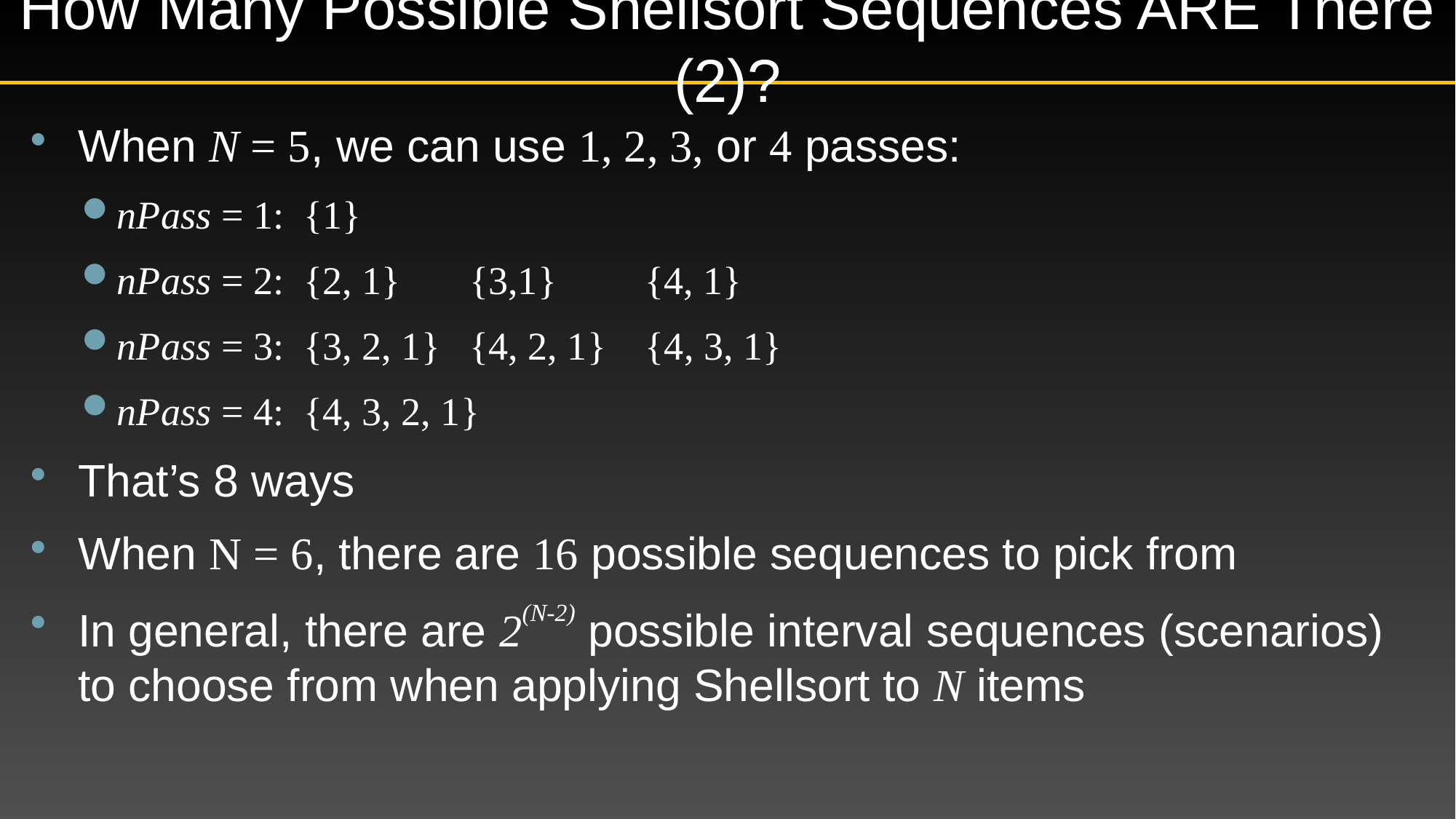

How Many Possible Shellsort Sequences ARE There (2)?
When N = 5, we can use 1, 2, 3, or 4 passes:
nPass = 1:  {1}
nPass = 2:  {2, 1}       {3,1}         {4, 1}
nPass = 3:  {3, 2, 1}   {4, 2, 1}    {4, 3, 1}
nPass = 4:  {4, 3, 2, 1}
That’s 8 ways
When N = 6, there are 16 possible sequences to pick from
In general, there are 2(N-2) possible interval sequences (scenarios) to choose from when applying Shellsort to N items